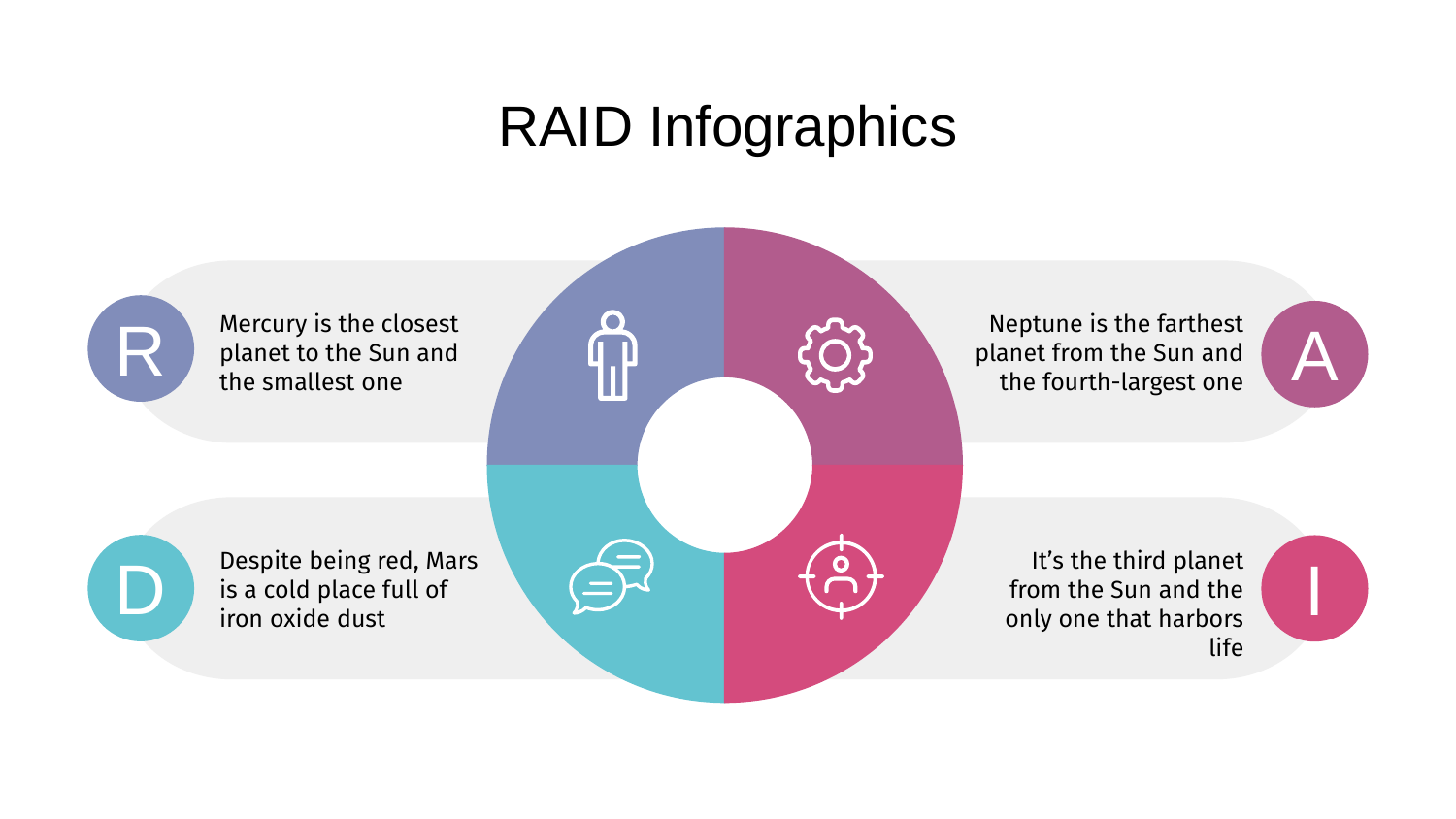

# RAID Infographics

R
Mercury is the closest planet to the Sun and the smallest one

Neptune is the farthest planet from the Sun and the fourth-largest one
A

D
Despite being red, Mars is a cold place full of iron oxide dust

I
It’s the third planet from the Sun and the only one that harbors life